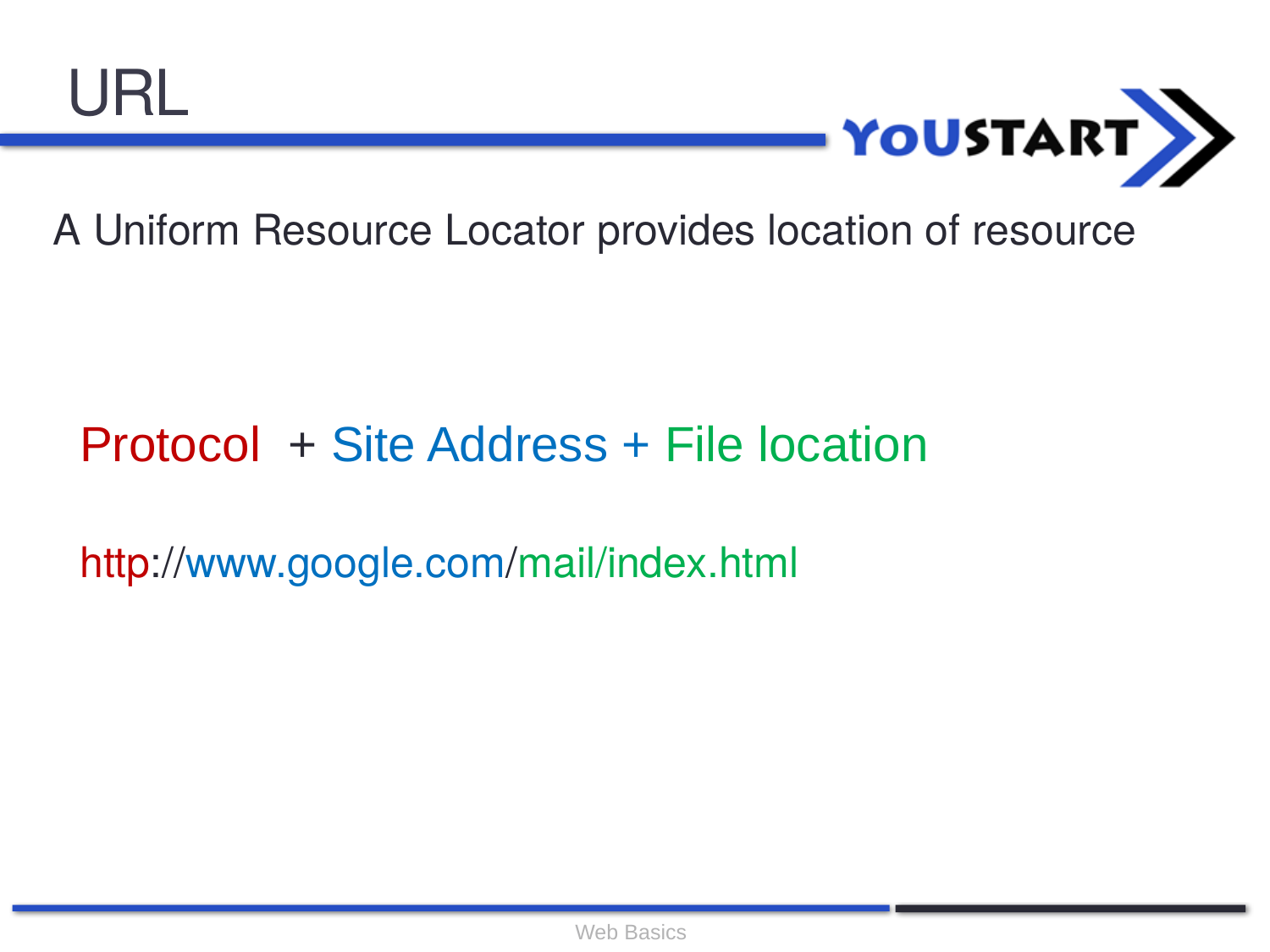

# URL

A Uniform Resource Locator provides location of resource

Protocol  + Site Address + File location
http://www.google.com/mail/index.html
Web Basics